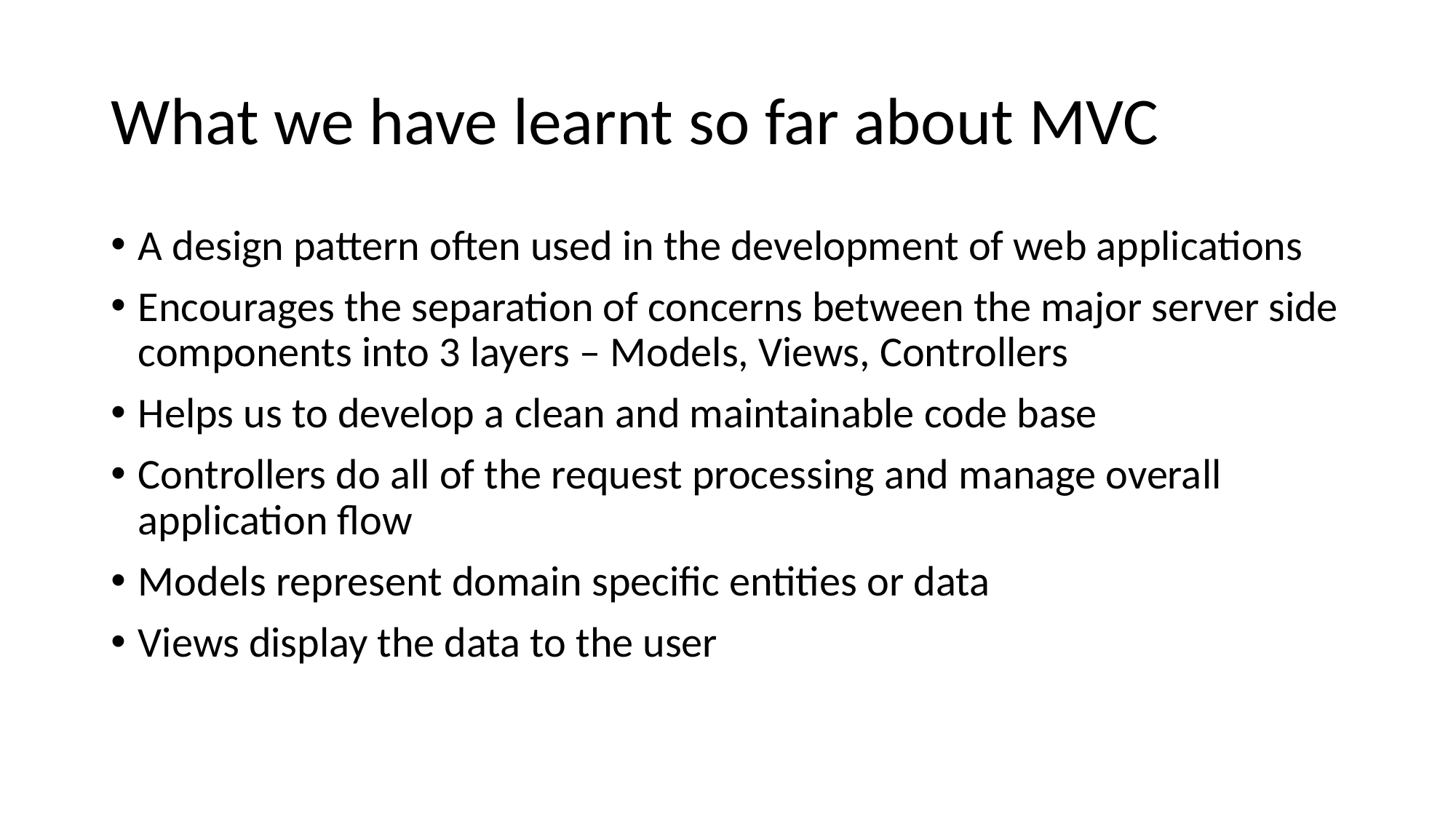

# What we have learnt so far about MVC
A design pattern often used in the development of web applications
Encourages the separation of concerns between the major server side components into 3 layers – Models, Views, Controllers
Helps us to develop a clean and maintainable code base
Controllers do all of the request processing and manage overall application flow
Models represent domain specific entities or data
Views display the data to the user